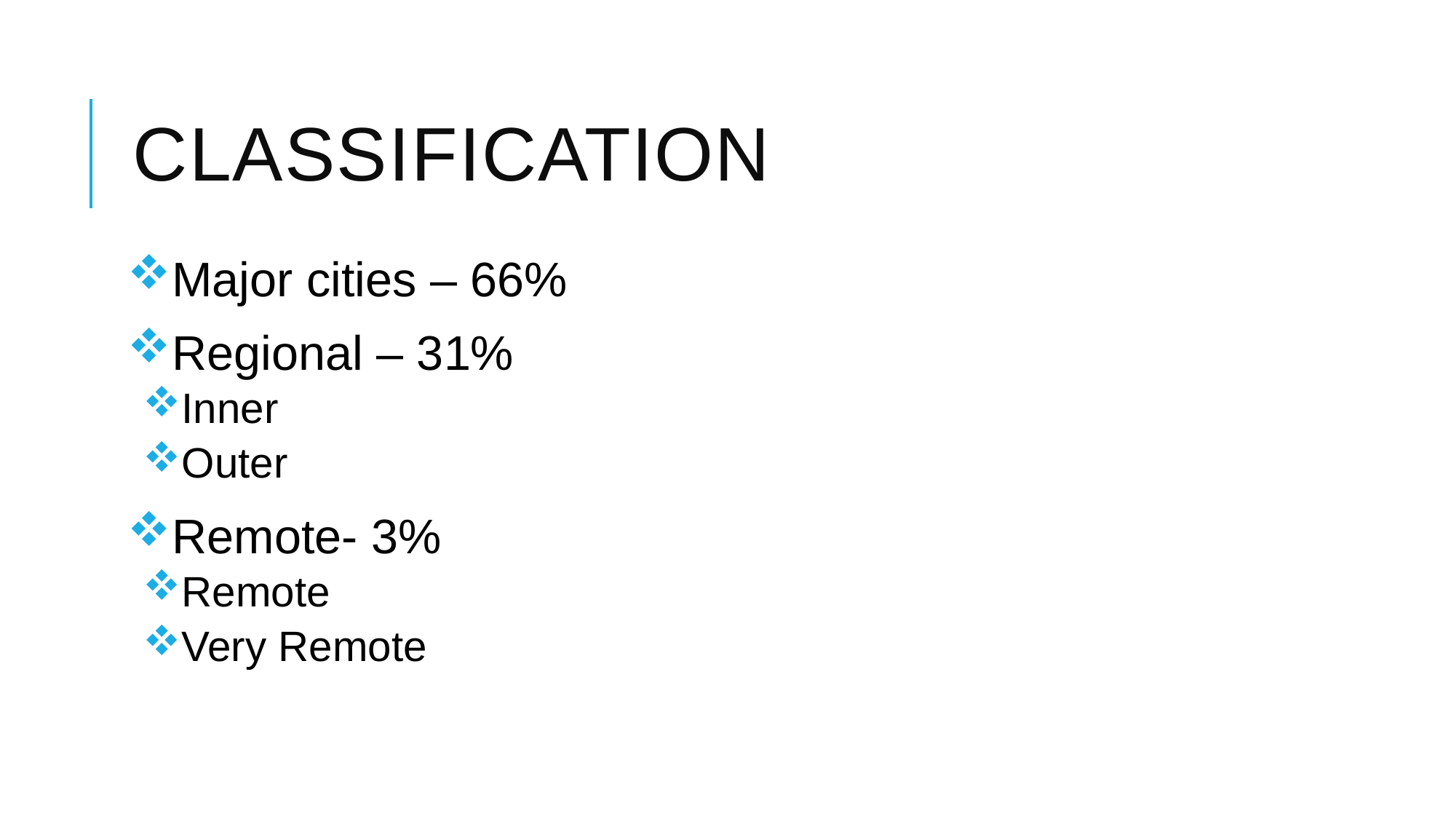

# Classification
Major cities – 66%
Regional – 31%
Inner
Outer
Remote- 3%
Remote
Very Remote